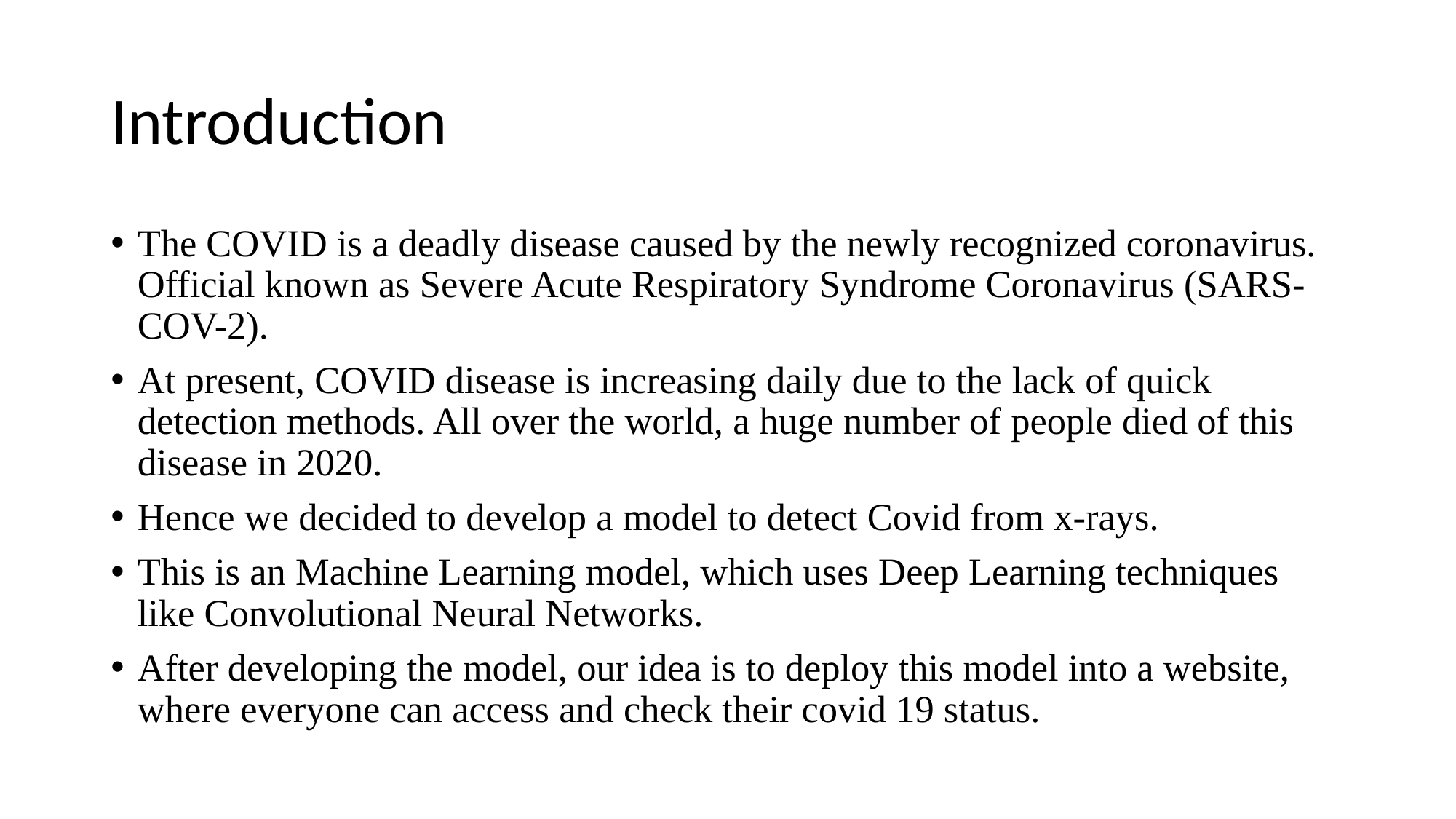

# Introduction
The COVID is a deadly disease caused by the newly recognized coronavirus. Official known as Severe Acute Respiratory Syndrome Coronavirus (SARS-COV-2).
At present, COVID disease is increasing daily due to the lack of quick detection methods. All over the world, a huge number of people died of this disease in 2020.
Hence we decided to develop a model to detect Covid from x-rays.
This is an Machine Learning model, which uses Deep Learning techniques like Convolutional Neural Networks.
After developing the model, our idea is to deploy this model into a website, where everyone can access and check their covid 19 status.